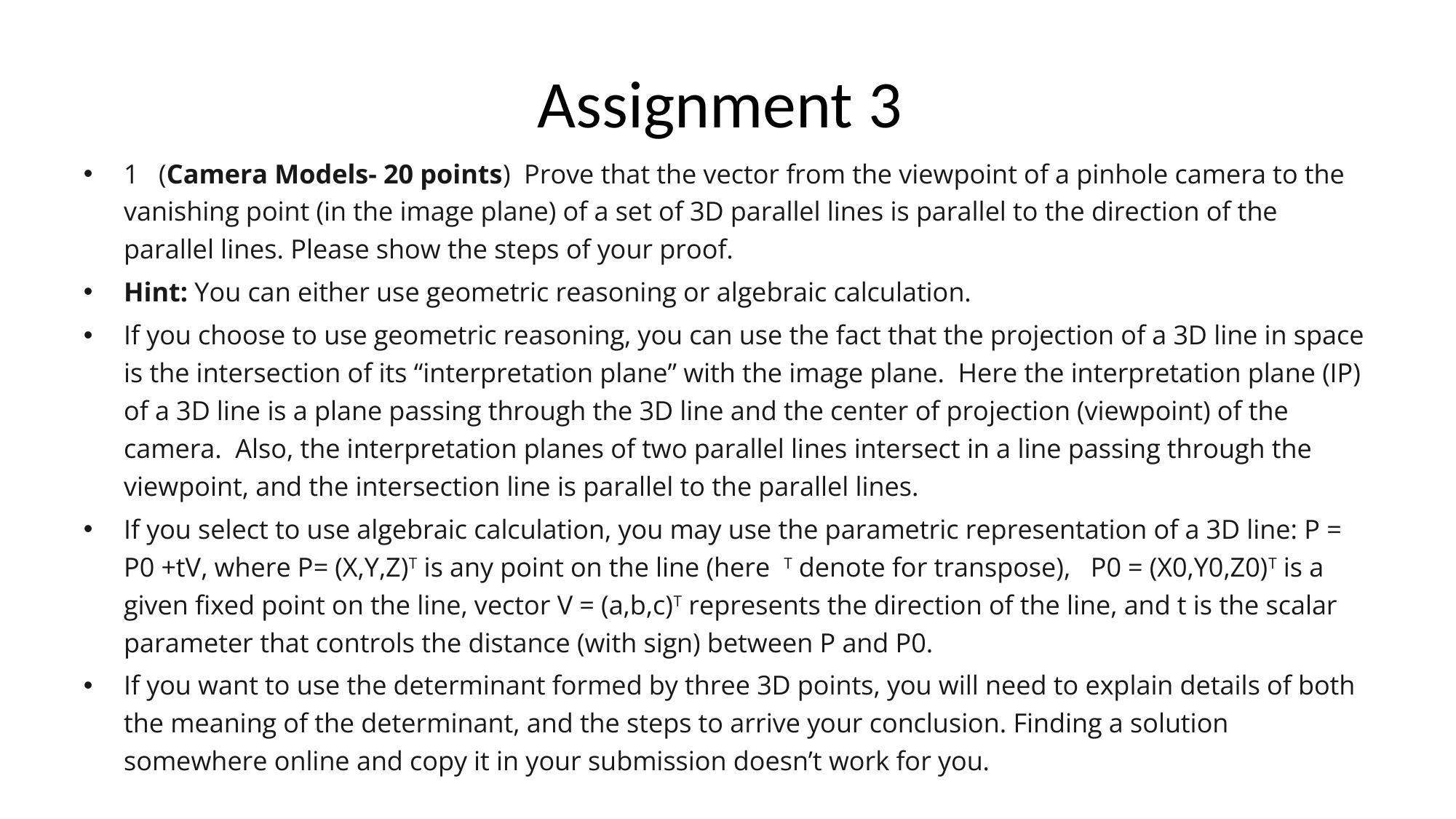

# Assignment 3
1   (Camera Models- 20 points)  Prove that the vector from the viewpoint of a pinhole camera to the vanishing point (in the image plane) of a set of 3D parallel lines is parallel to the direction of the parallel lines. Please show the steps of your proof.
Hint: You can either use geometric reasoning or algebraic calculation.
If you choose to use geometric reasoning, you can use the fact that the projection of a 3D line in space is the intersection of its “interpretation plane” with the image plane.  Here the interpretation plane (IP) of a 3D line is a plane passing through the 3D line and the center of projection (viewpoint) of the camera.  Also, the interpretation planes of two parallel lines intersect in a line passing through the viewpoint, and the intersection line is parallel to the parallel lines.
If you select to use algebraic calculation, you may use the parametric representation of a 3D line: P = P0 +tV, where P= (X,Y,Z)T is any point on the line (here  T denote for transpose),   P0 = (X0,Y0,Z0)T is a given fixed point on the line, vector V = (a,b,c)T represents the direction of the line, and t is the scalar parameter that controls the distance (with sign) between P and P0.
If you want to use the determinant formed by three 3D points, you will need to explain details of both the meaning of the determinant, and the steps to arrive your conclusion. Finding a solution somewhere online and copy it in your submission doesn’t work for you.